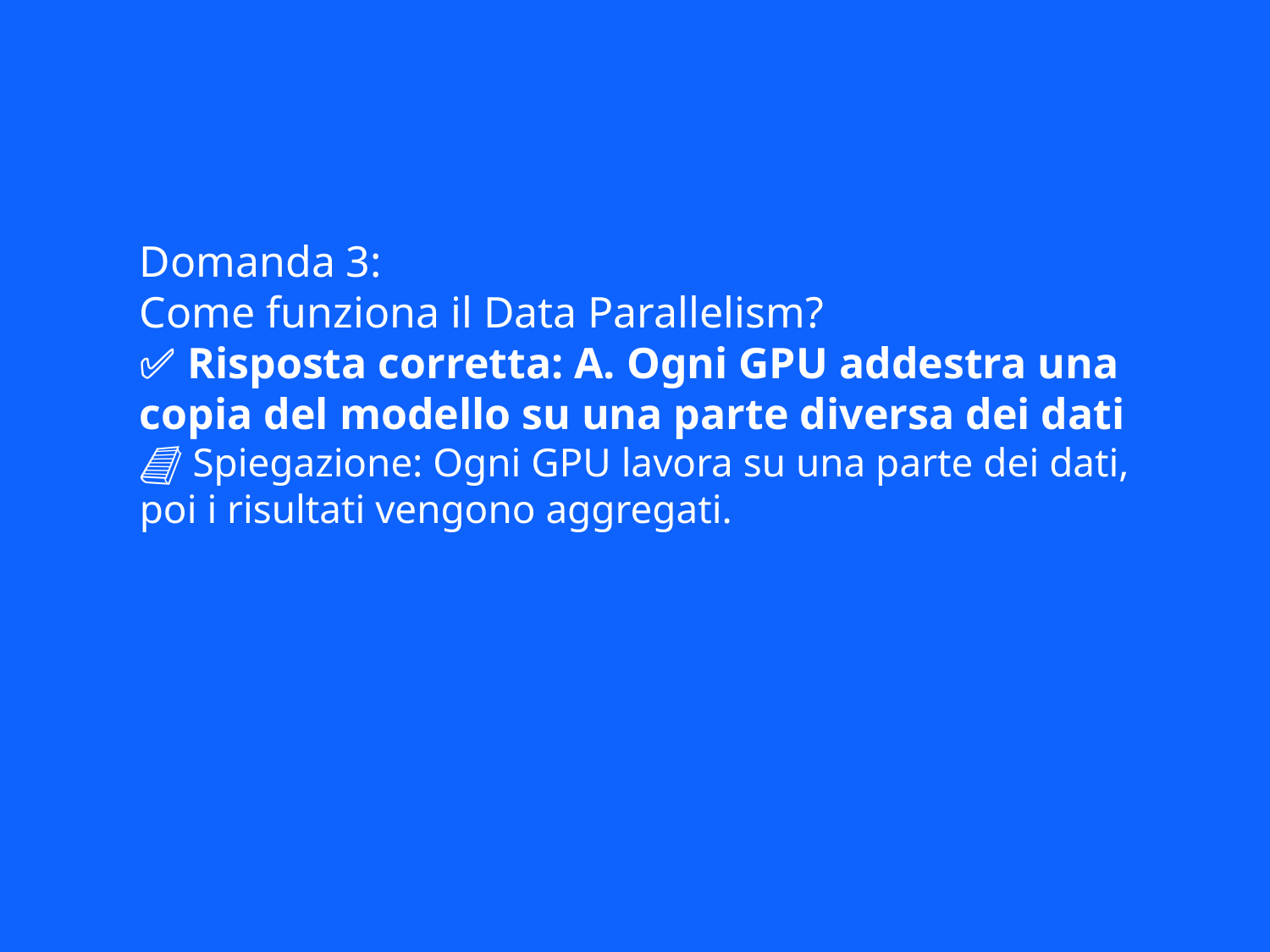

Domanda 3:
Come funziona il Data Parallelism?
✅ Risposta corretta: A. Ogni GPU addestra una copia del modello su una parte diversa dei dati
📘 Spiegazione: Ogni GPU lavora su una parte dei dati, poi i risultati vengono aggregati.